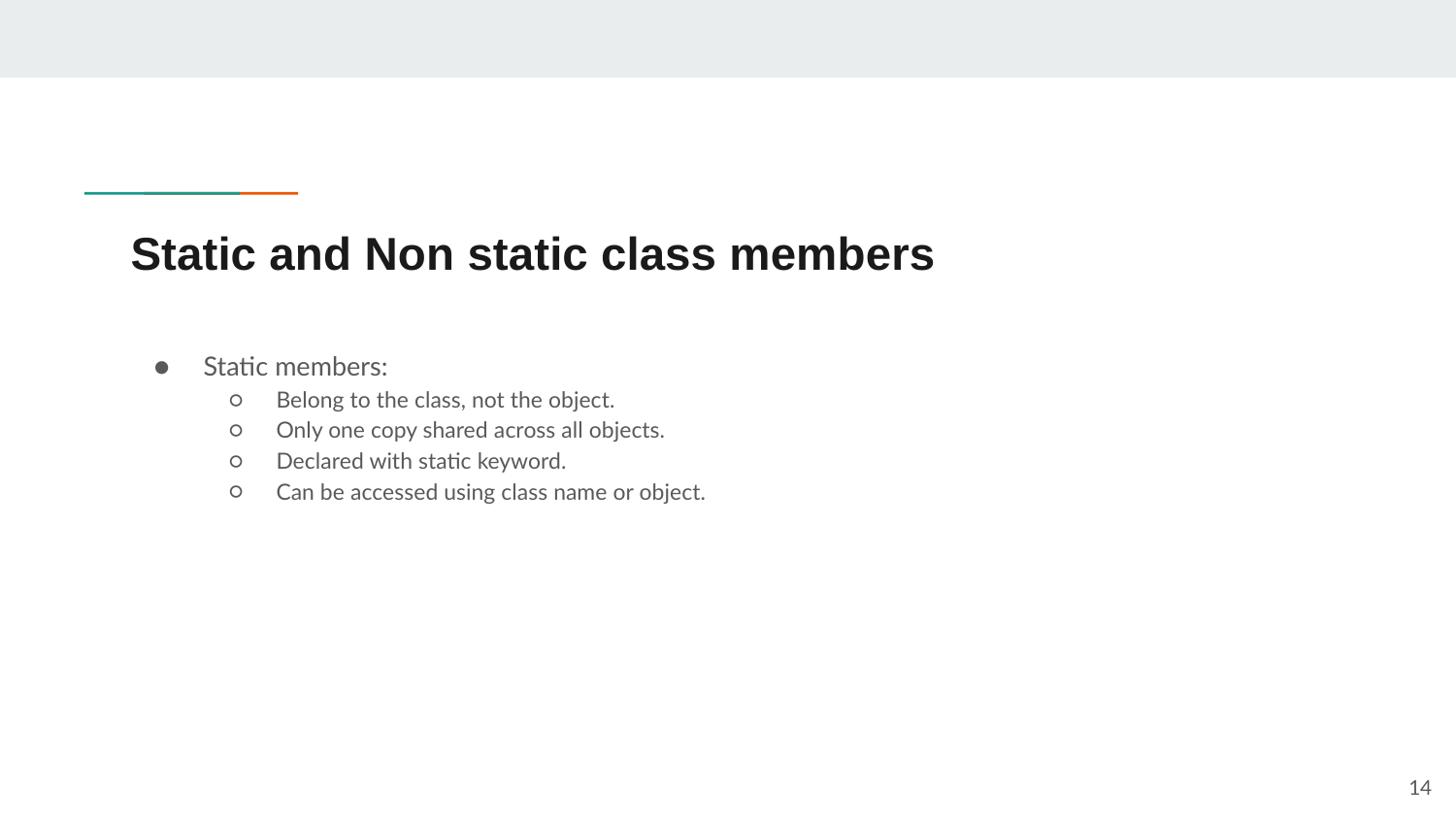

# Static and Non static class members

Static members:
Belong to the class, not the object.
Only one copy shared across all objects.
Declared with static keyword.
Can be accessed using class name or object.

14